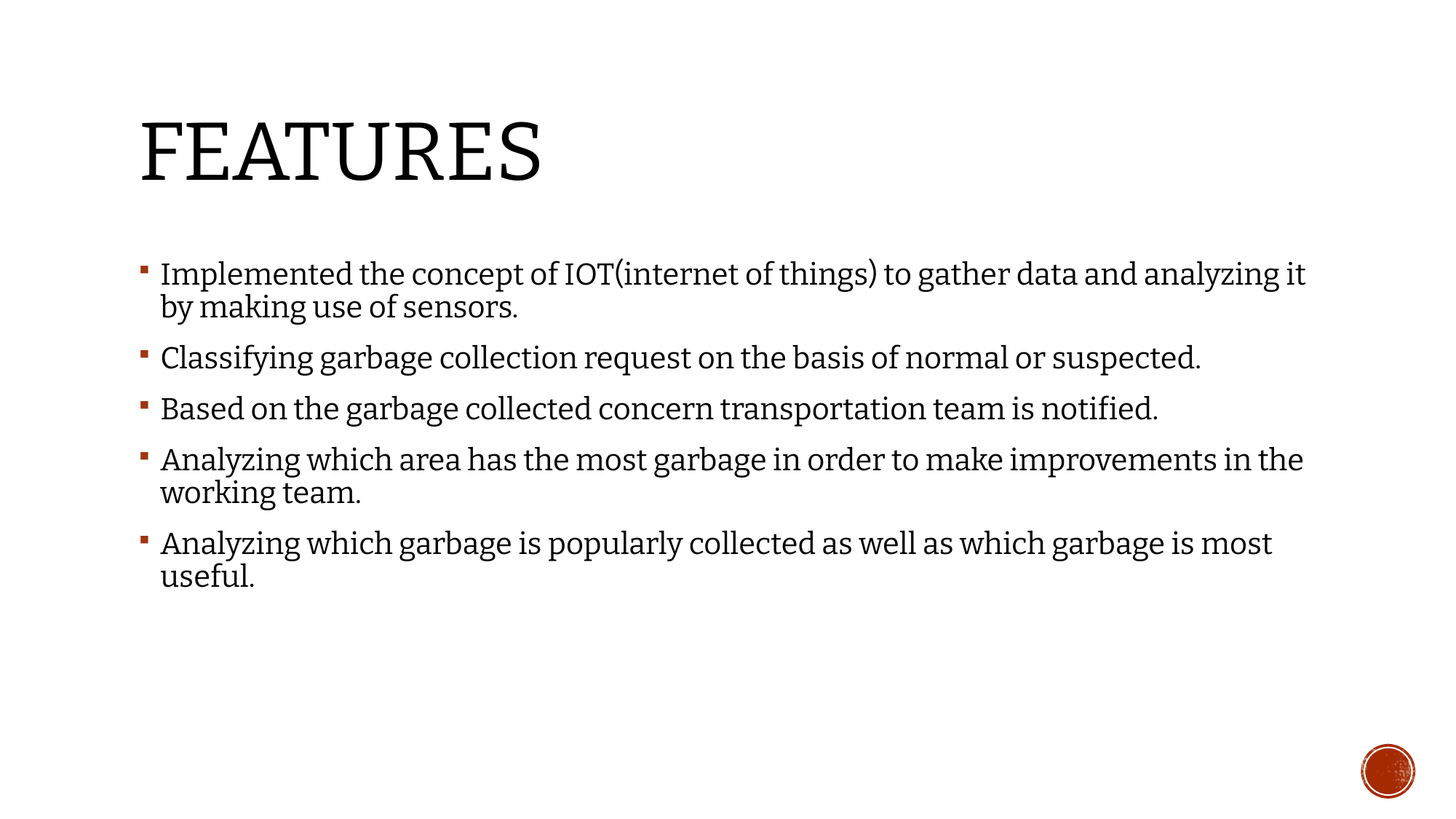

# Features
Implemented the concept of IOT(internet of things) to gather data and analyzing it by making use of sensors.
Classifying garbage collection request on the basis of normal or suspected.
Based on the garbage collected concern transportation team is notified.
Analyzing which area has the most garbage in order to make improvements in the working team.
Analyzing which garbage is popularly collected as well as which garbage is most useful.